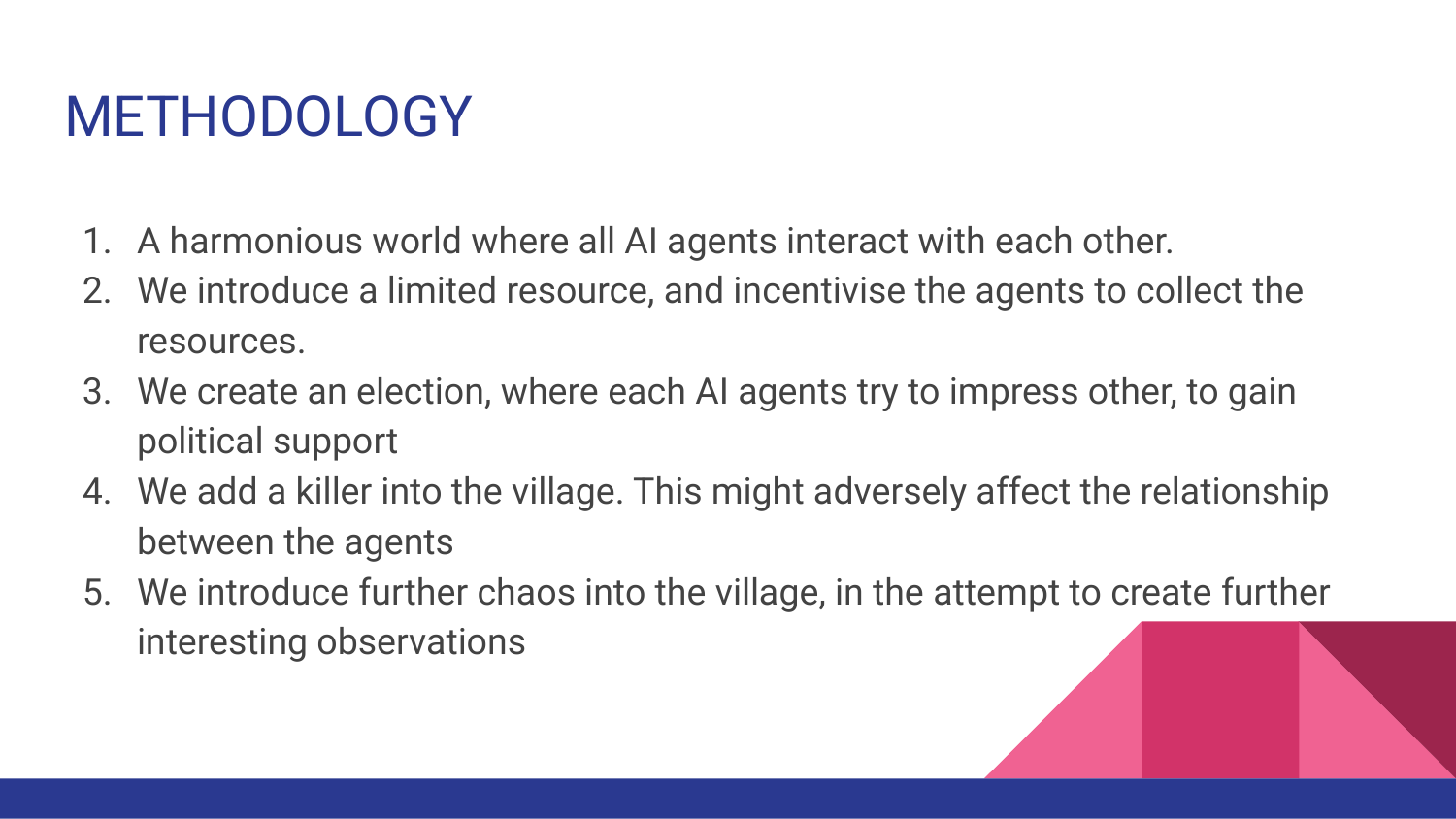

# METHODOLOGY
A harmonious world where all AI agents interact with each other.
We introduce a limited resource, and incentivise the agents to collect the resources.
We create an election, where each AI agents try to impress other, to gain political support
We add a killer into the village. This might adversely affect the relationship between the agents
We introduce further chaos into the village, in the attempt to create further interesting observations